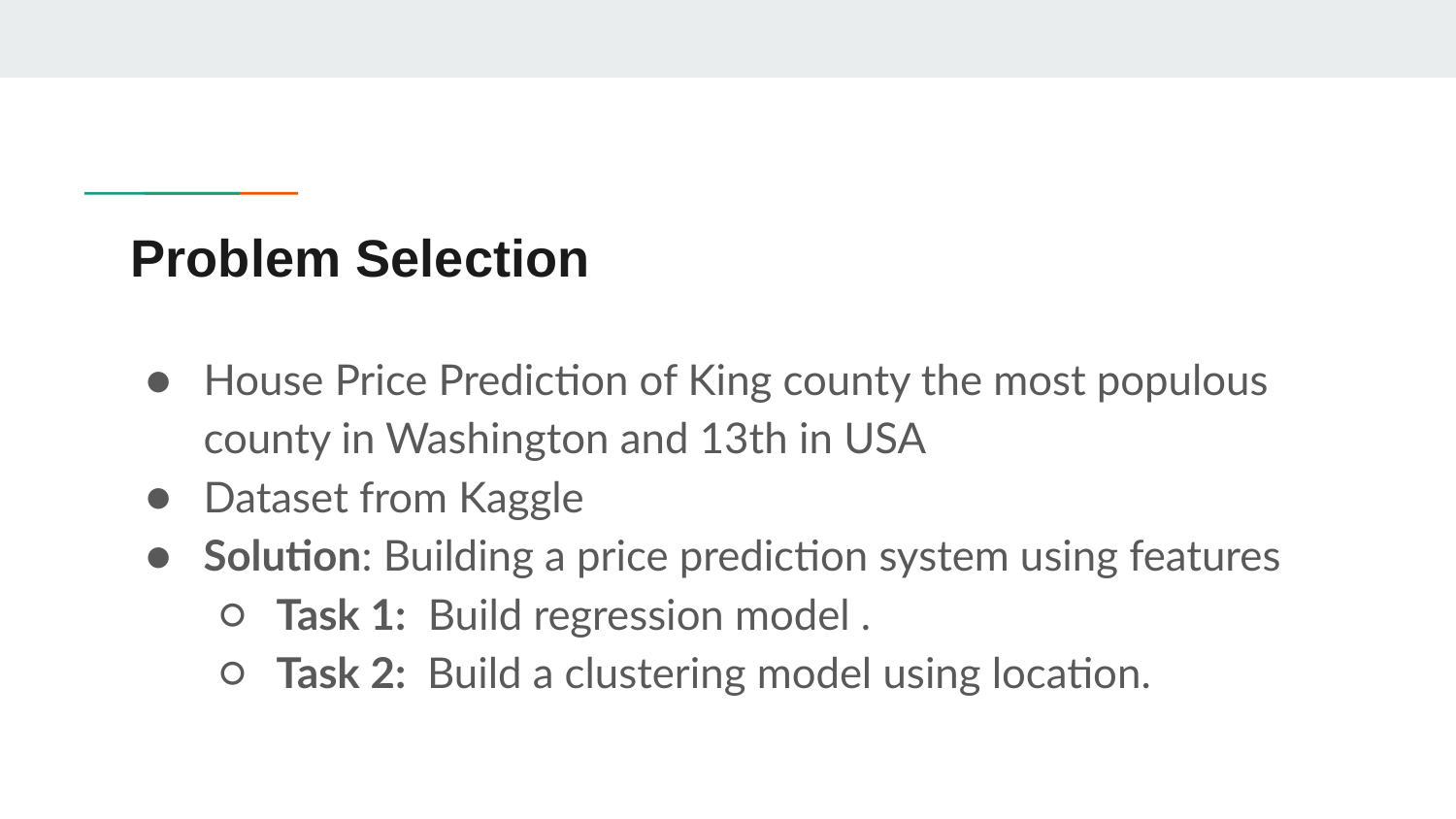

# Problem Selection

House Price Prediction of King county the most populous county in Washington and 13th in USA
Dataset from Kaggle
Solution: Building a price prediction system using features
Task 1:  Build regression model .
Task 2:  Build a clustering model using location.